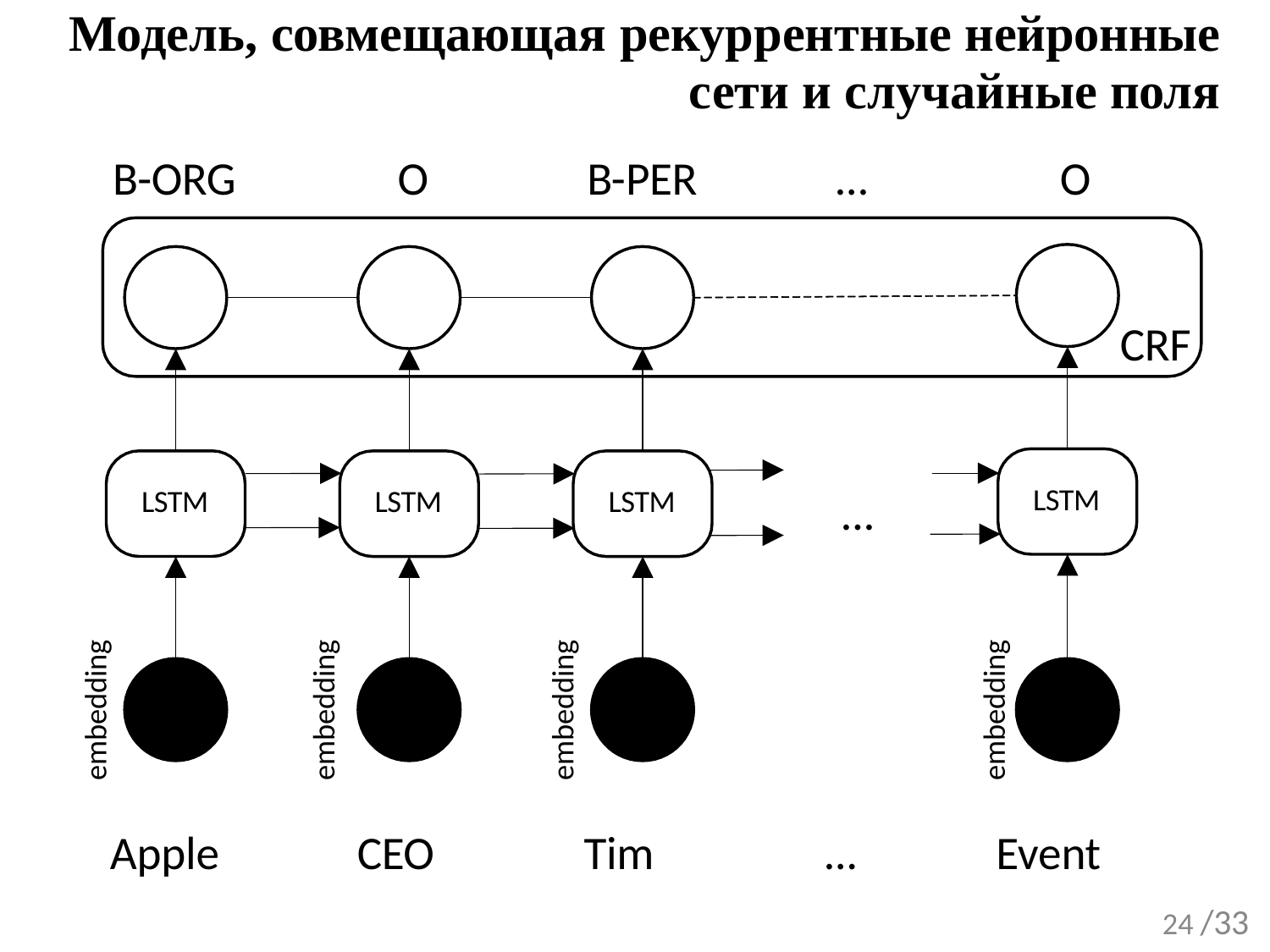

# Модель, совмещающая рекуррентные нейронные
сети и случайные поля
B-ORG	O	B-PER	...	O

CRF

LSTM
LSTM
LSTM
LSTM
...

embedding
embedding
embedding
embedding

...
Event
Apple
CEO
Tim
24 /33